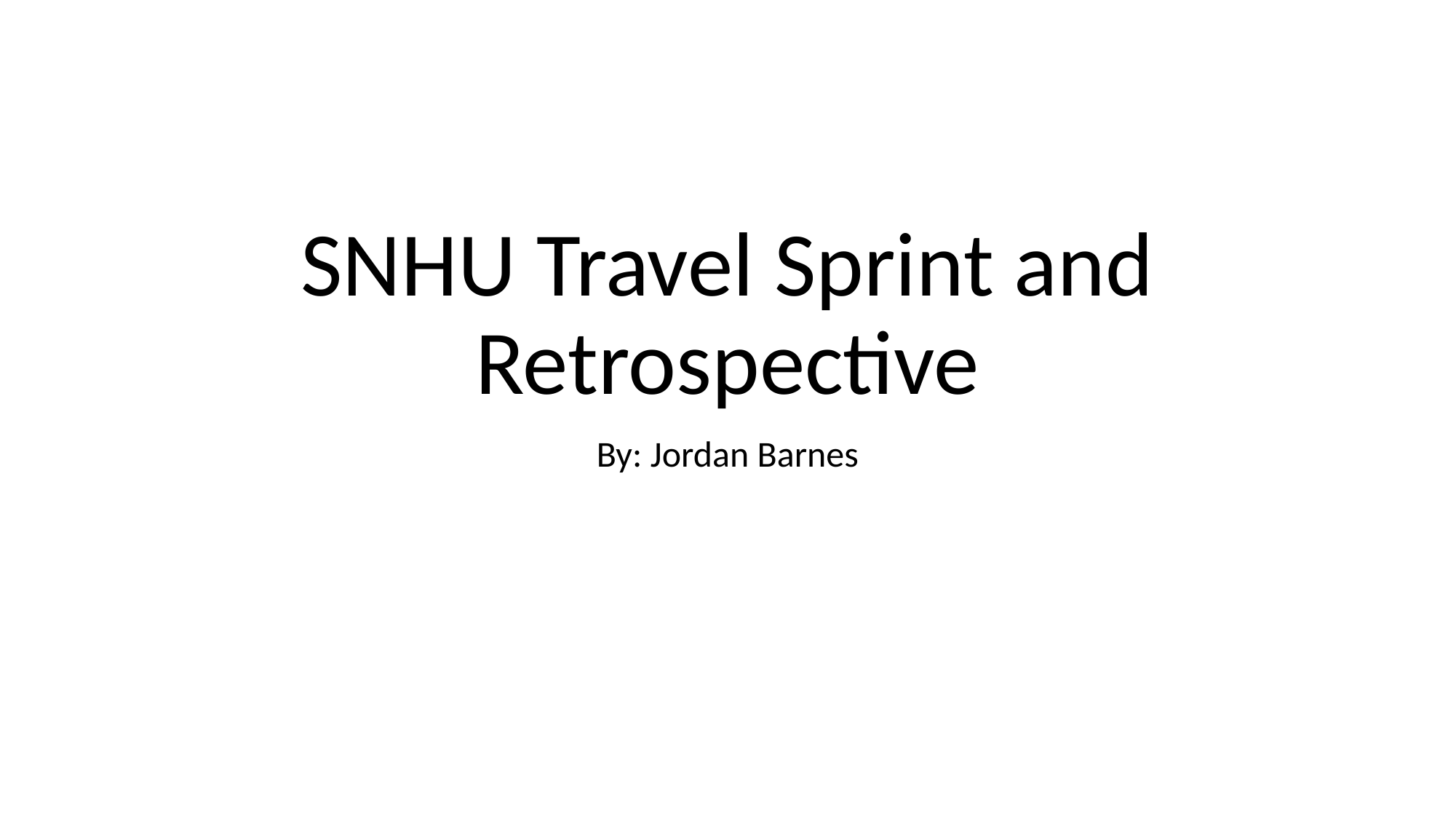

# SNHU Travel Sprint and Retrospective
By: Jordan Barnes